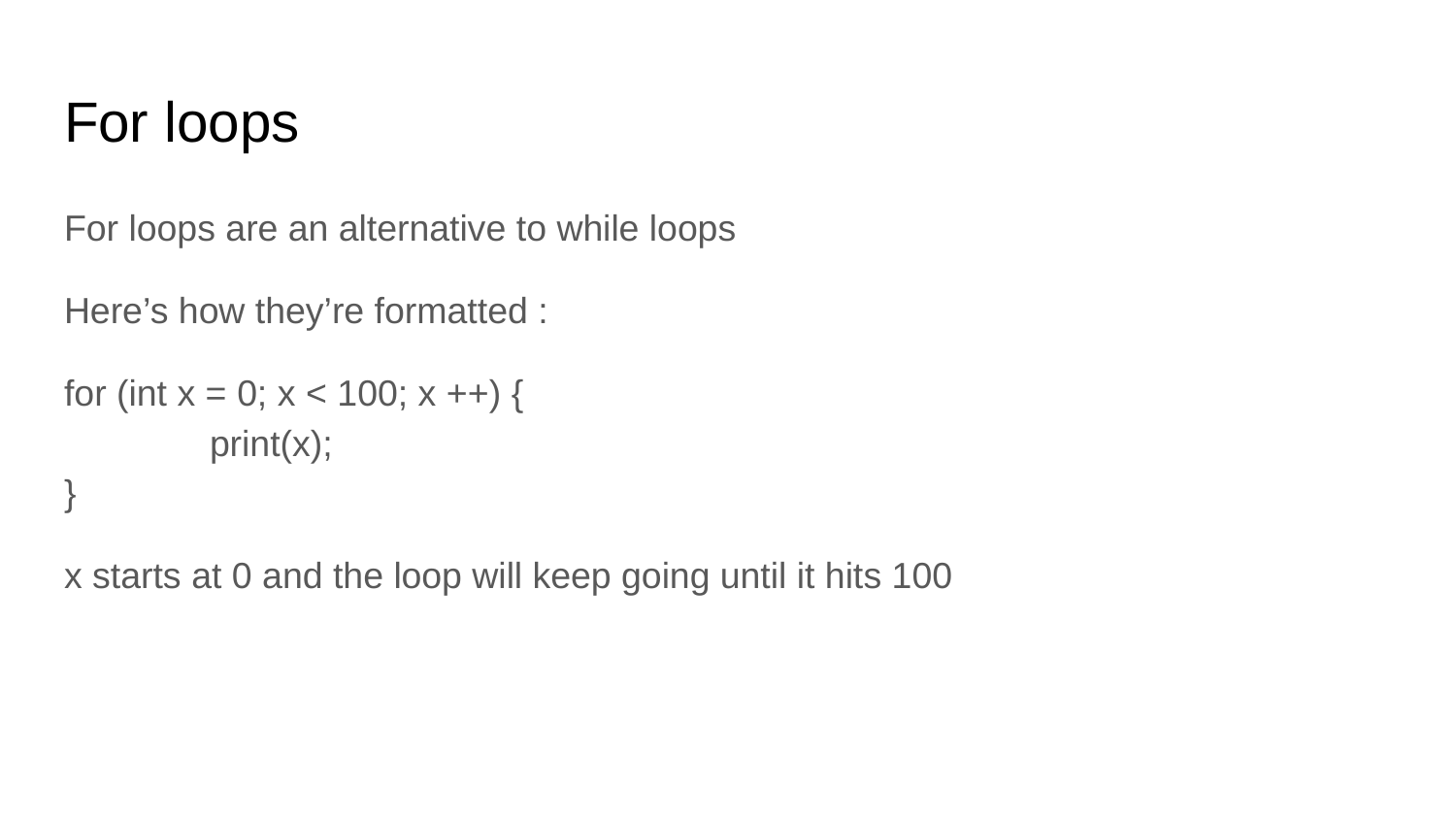

# For loops
For loops are an alternative to while loops
Here’s how they’re formatted :
for (int x = 0; x < 100; x ++) {
	print(x);
}
x starts at 0 and the loop will keep going until it hits 100